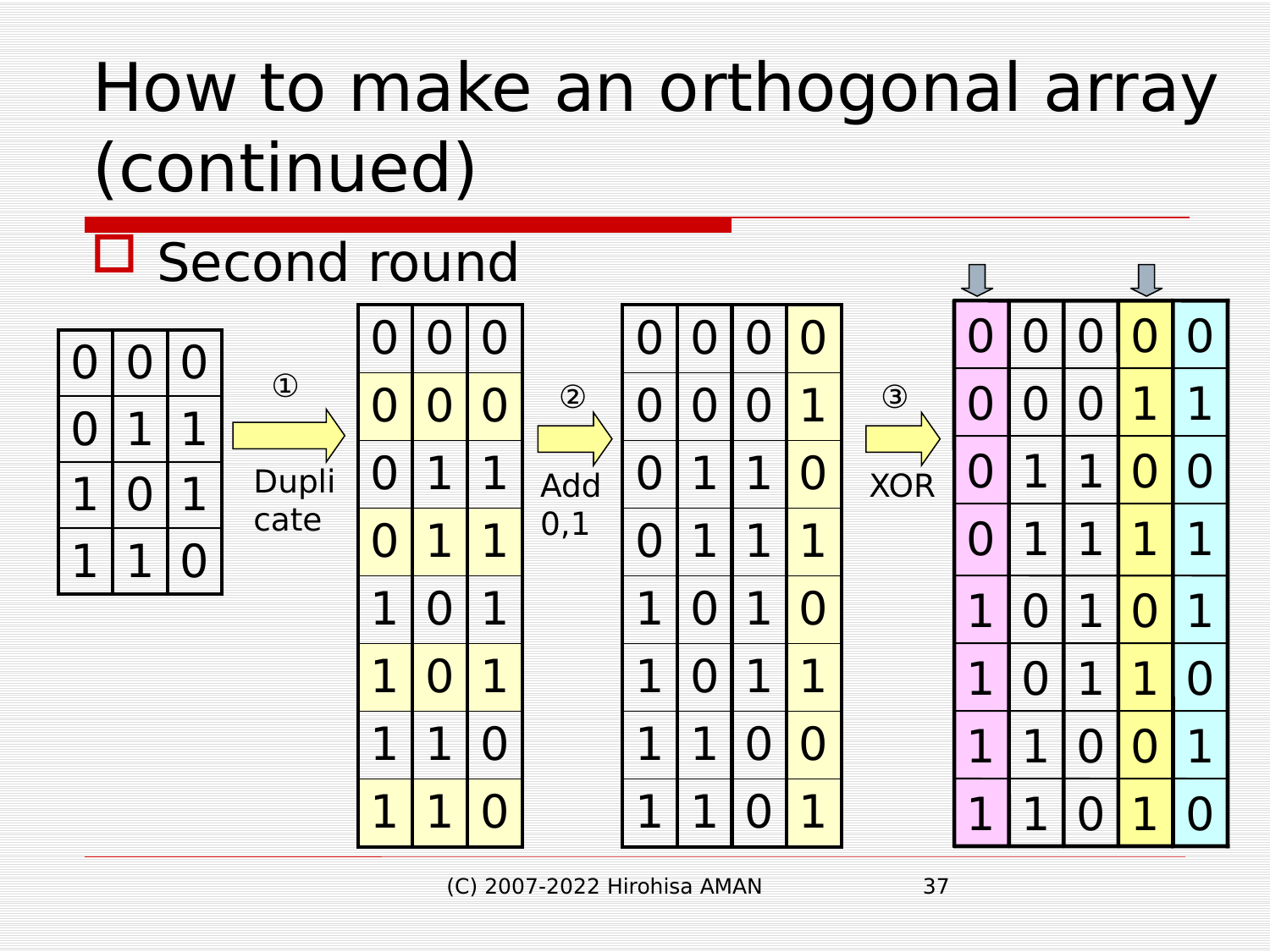

# How to make an orthogonal array (continued)
Second round

0

0

0

0

0

0

0
0
1
1

0

1
1

0
0

0

1
1

1
1

1

0
1
0
1

1

0
1

1
0

1

1
0
0
1

1

1
0

1
0

| 0 | 0 | 0 |
| --- | --- | --- |
| 0 | 0 | 0 |
| 0 | 1 | 1 |
| 0 | 1 | 1 |
| 1 | 0 | 1 |
| 1 | 0 | 1 |
| 1 | 1 | 0 |
| 1 | 1 | 0 |
| 0 | 0 | 0 | 0 |
| --- | --- | --- | --- |
| 0 | 0 | 0 | 1 |
| 0 | 1 | 1 | 0 |
| 0 | 1 | 1 | 1 |
| 1 | 0 | 1 | 0 |
| 1 | 0 | 1 | 1 |
| 1 | 1 | 0 | 0 |
| 1 | 1 | 0 | 1 |
| 0 | 0 | 0 |
| --- | --- | --- |
| 0 | 1 | 1 |
| 1 | 0 | 1 |
| 1 | 1 | 0 |
①

Duplicate
②

Add
0,1
③

XOR
(C) 2007-2022 Hirohisa AMAN
37